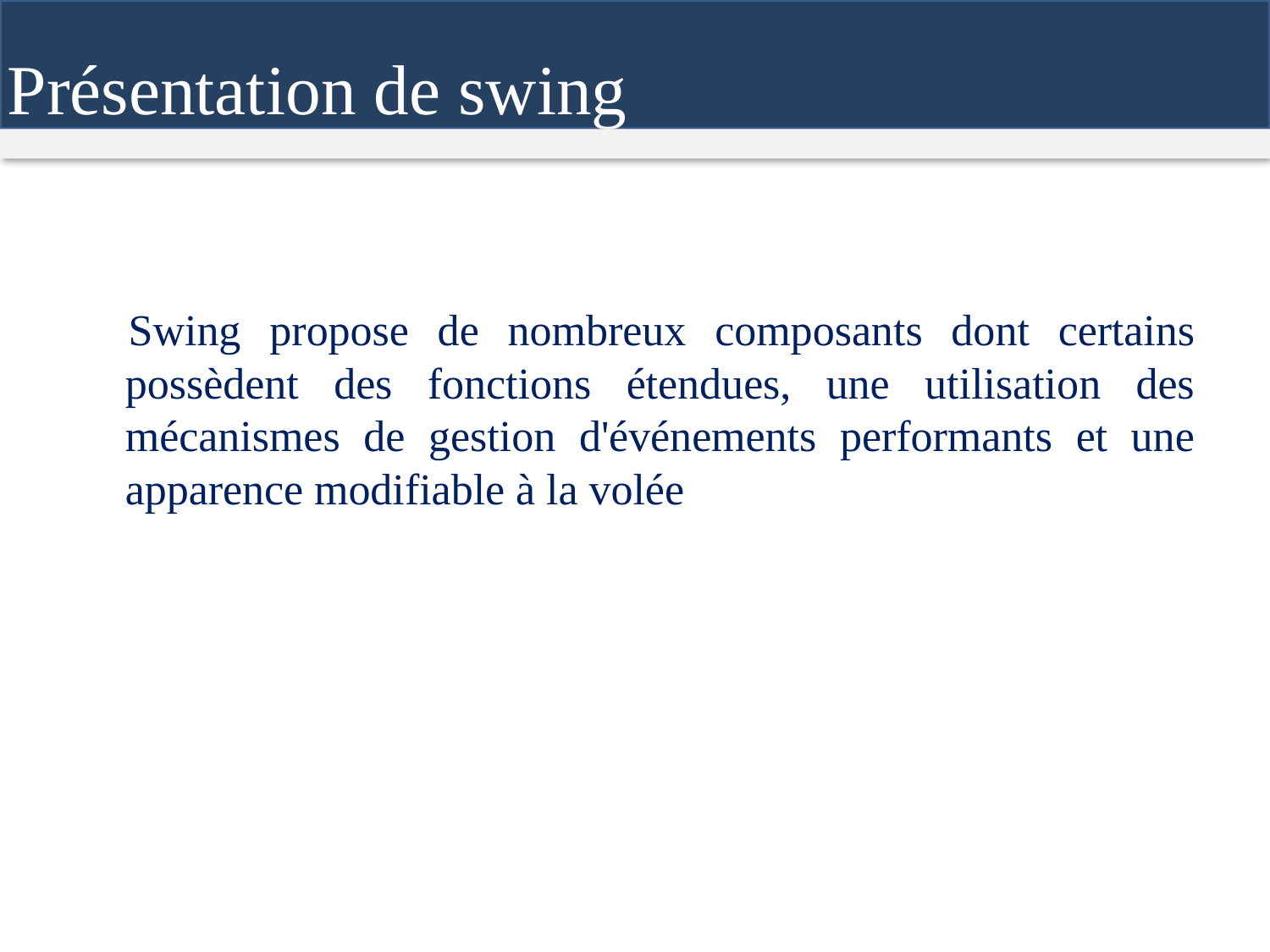

Présentation de swing

Swing propose de nombreux composants dont certains possèdent des fonctions étendues, une utilisation des mécanismes de gestion d'événements performants et une apparence modifiable à la volée